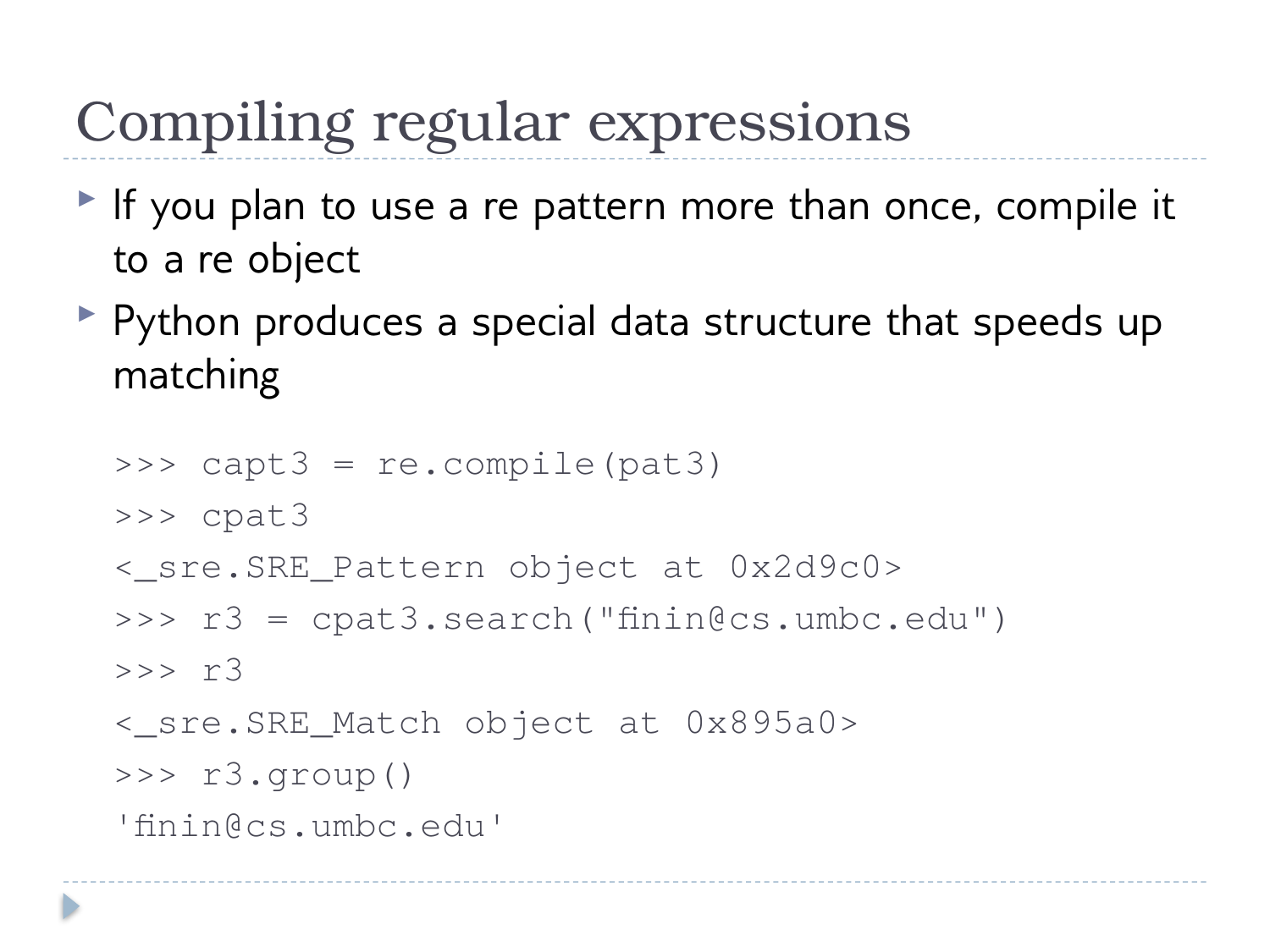

# Compiling regular expressions
If you plan to use a re pattern more than once, compile it to a re object
Python produces a special data structure that speeds up matching

>>> capt3 = re.compile(pat3)
>>> cpat3
<_sre.SRE_Pattern object at 0x2d9c0>
>>> r3 = cpat3.search("finin@cs.umbc.edu")
>>> r3
<_sre.SRE_Match object at 0x895a0>
>>> r3.group()
'finin@cs.umbc.edu'